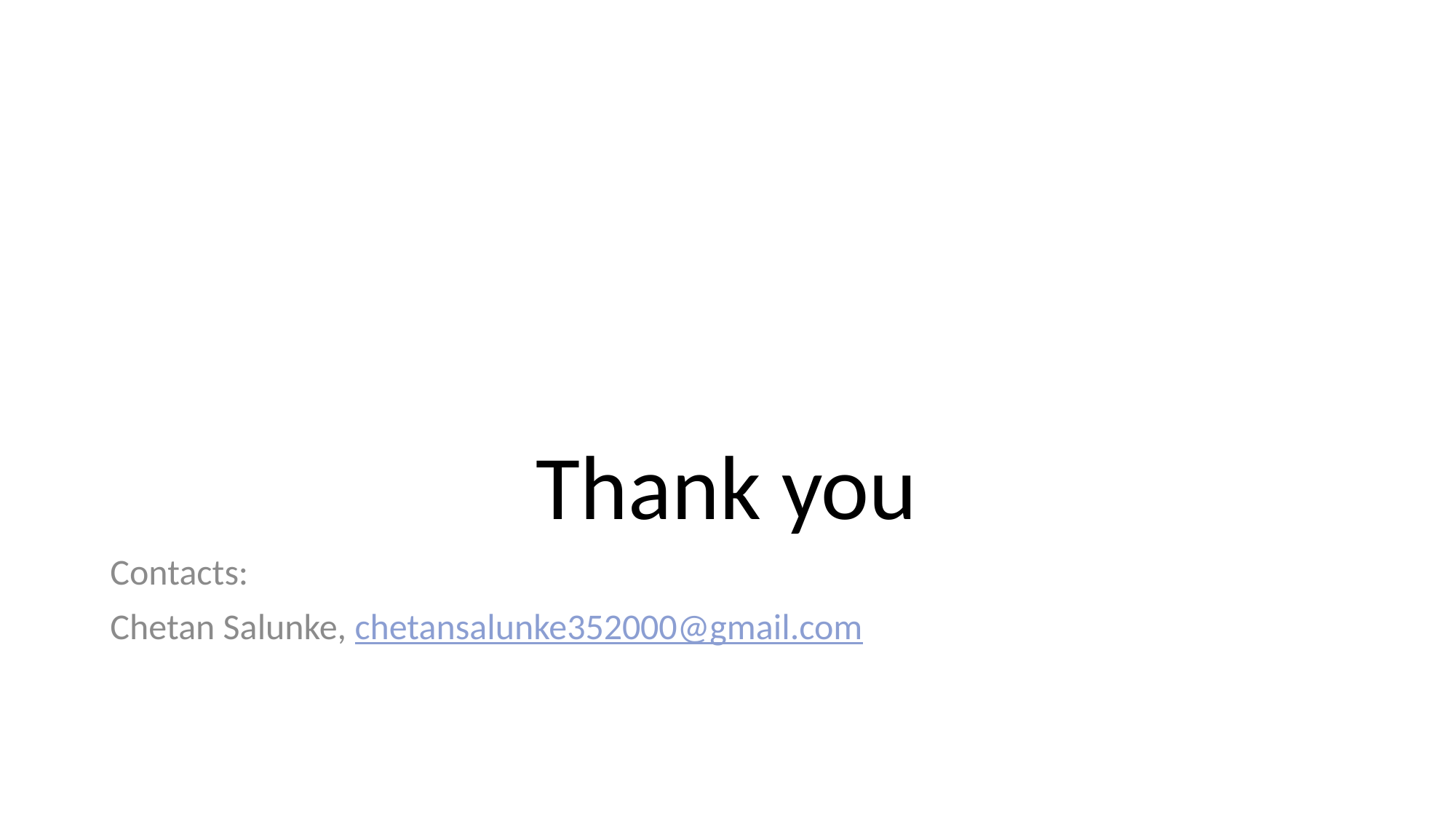

# Thank you
Contacts:
Chetan Salunke, chetansalunke352000@gmail.com